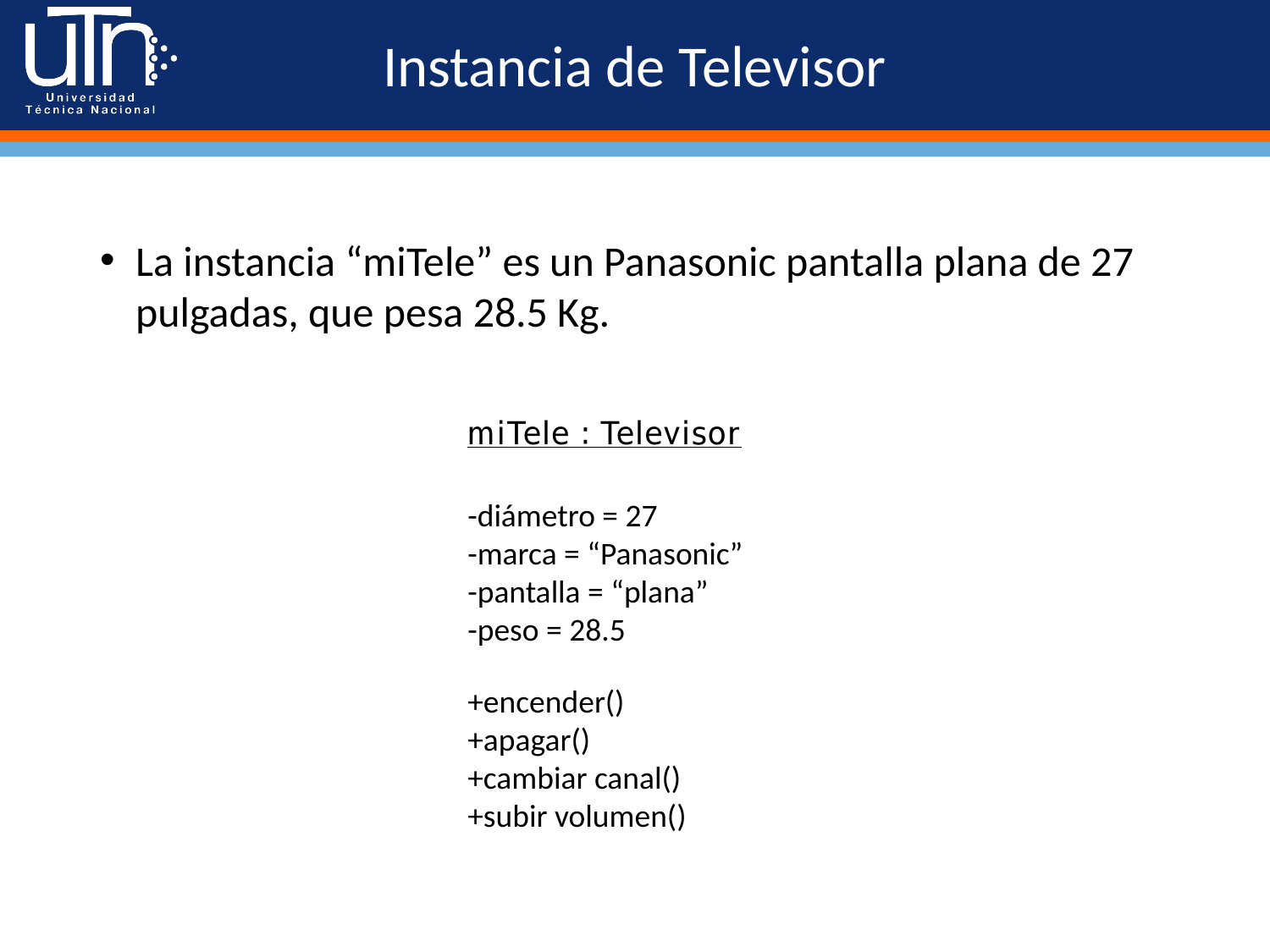

# Instancia de Televisor

La instancia “miTele” es un Panasonic pantalla plana de 27 pulgadas, que pesa 28.5 Kg.
miTele : Televisor
-diámetro = 27
-marca = “Panasonic”
-pantalla = “plana”
-peso = 28.5
+encender()
+apagar()
+cambiar canal()
+subir volumen()